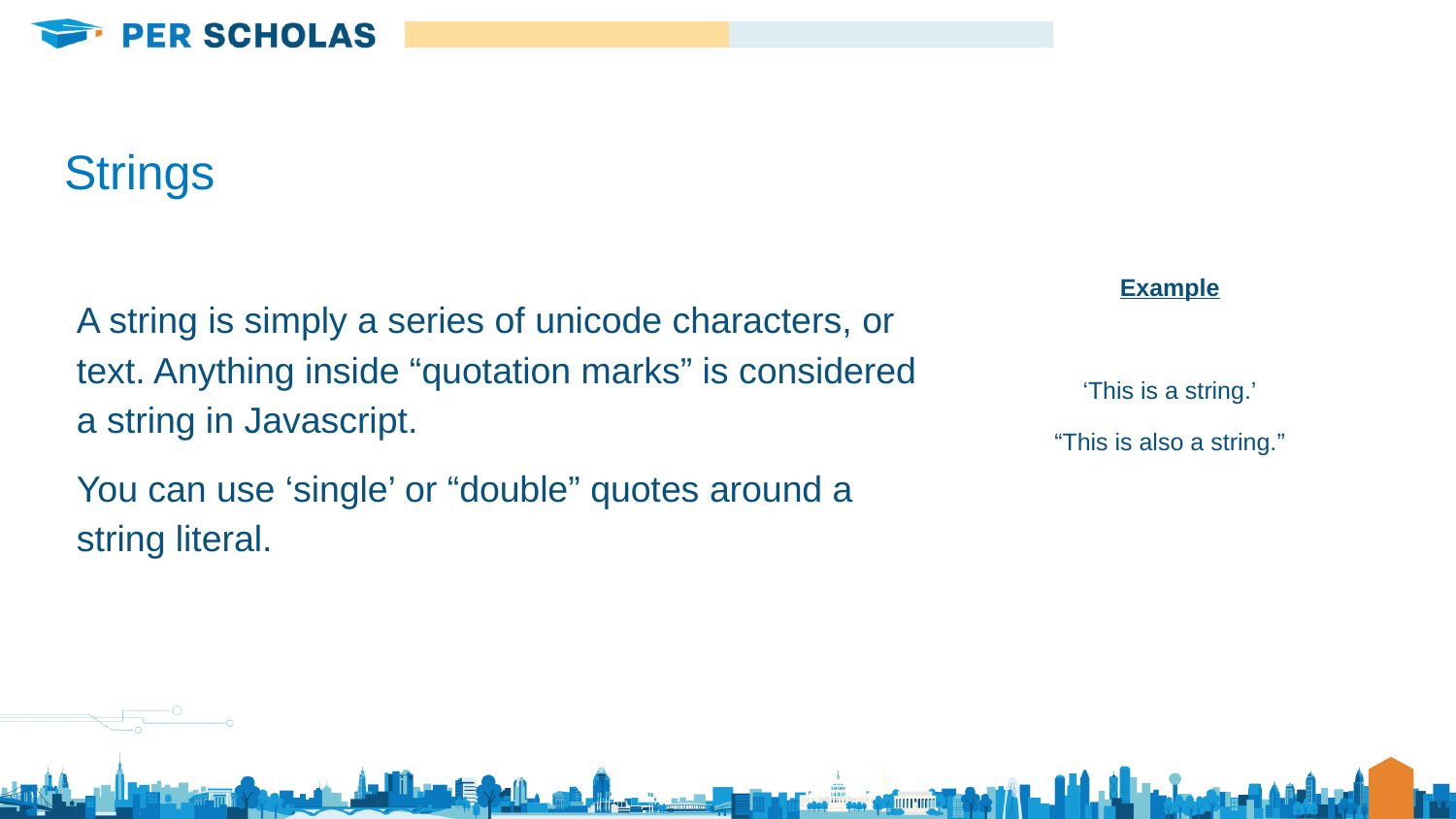

# Strings
Example

‘This is a string.’
“This is also a string.”

A string is simply a series of unicode characters, or text. Anything inside “quotation marks” is considered a string in Javascript.
You can use ‘single’ or “double” quotes around a string literal.